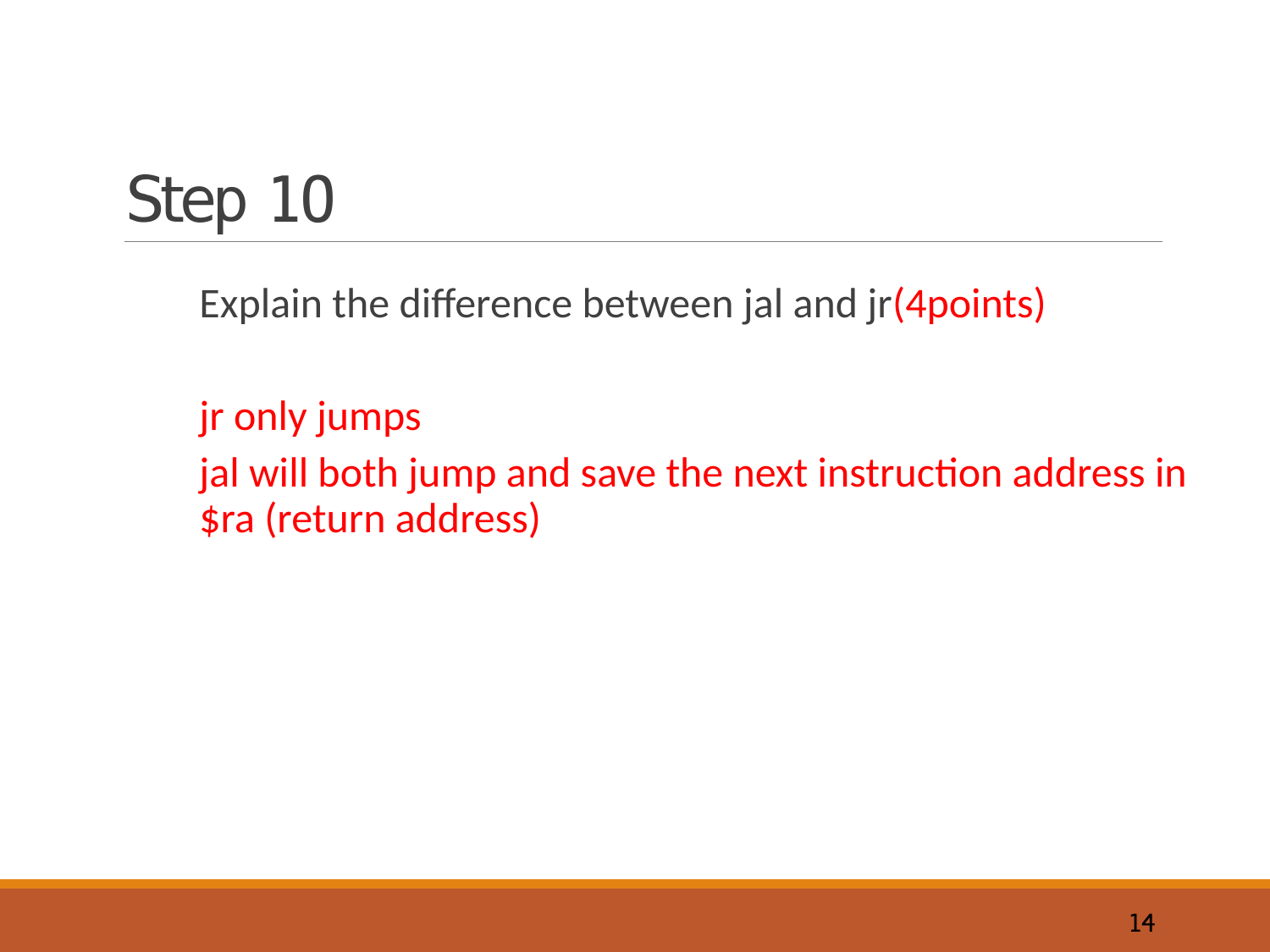

# Step 10
Explain the difference between jal and jr(4points)

jr only jumps
jal will both jump and save the next instruction address in $ra (return address)

14